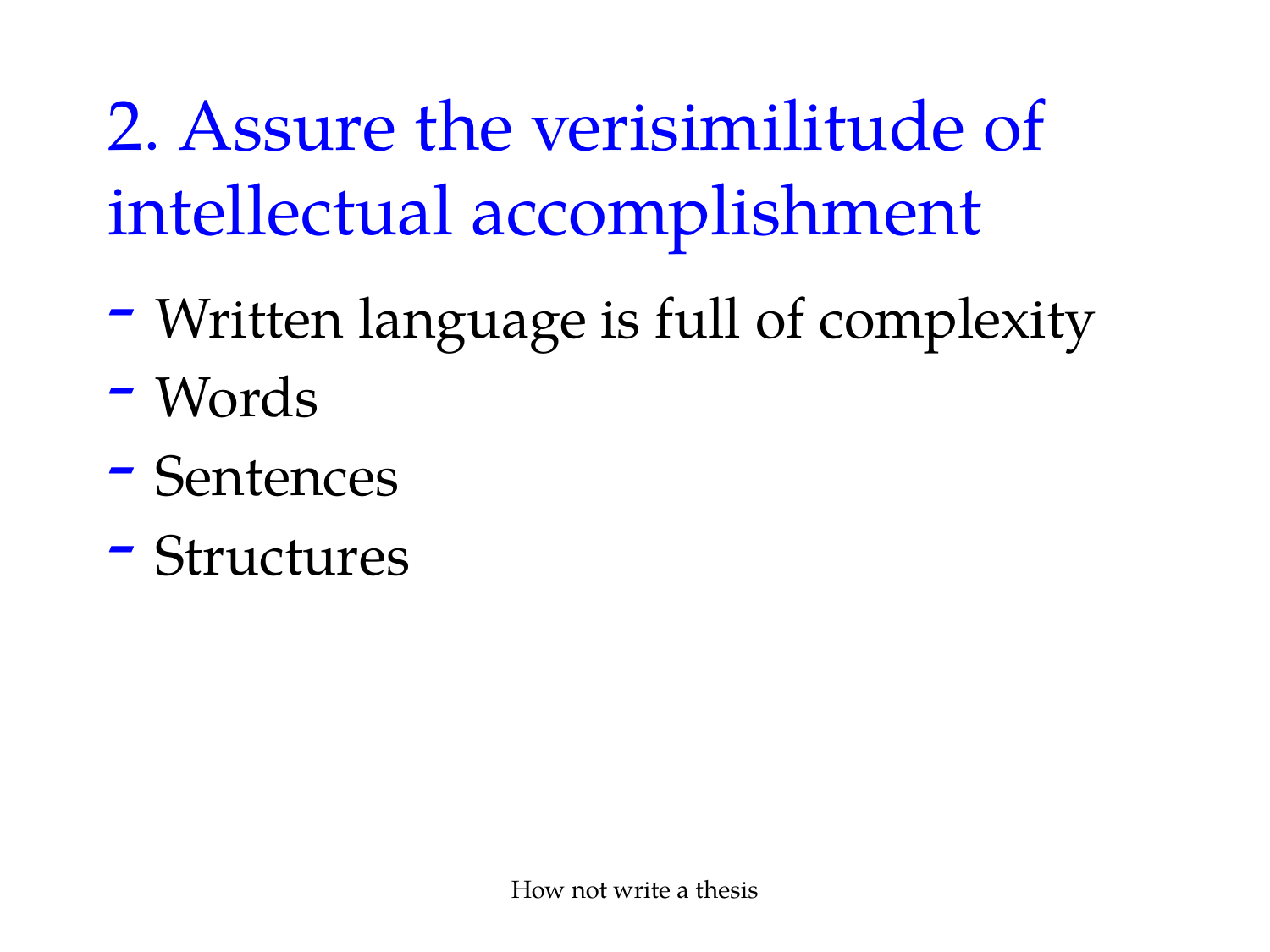

# 2. Assure the verisimilitude of intellectual accomplishment
Written language is full of complexity
Words
Sentences
Structures
How not write a thesis